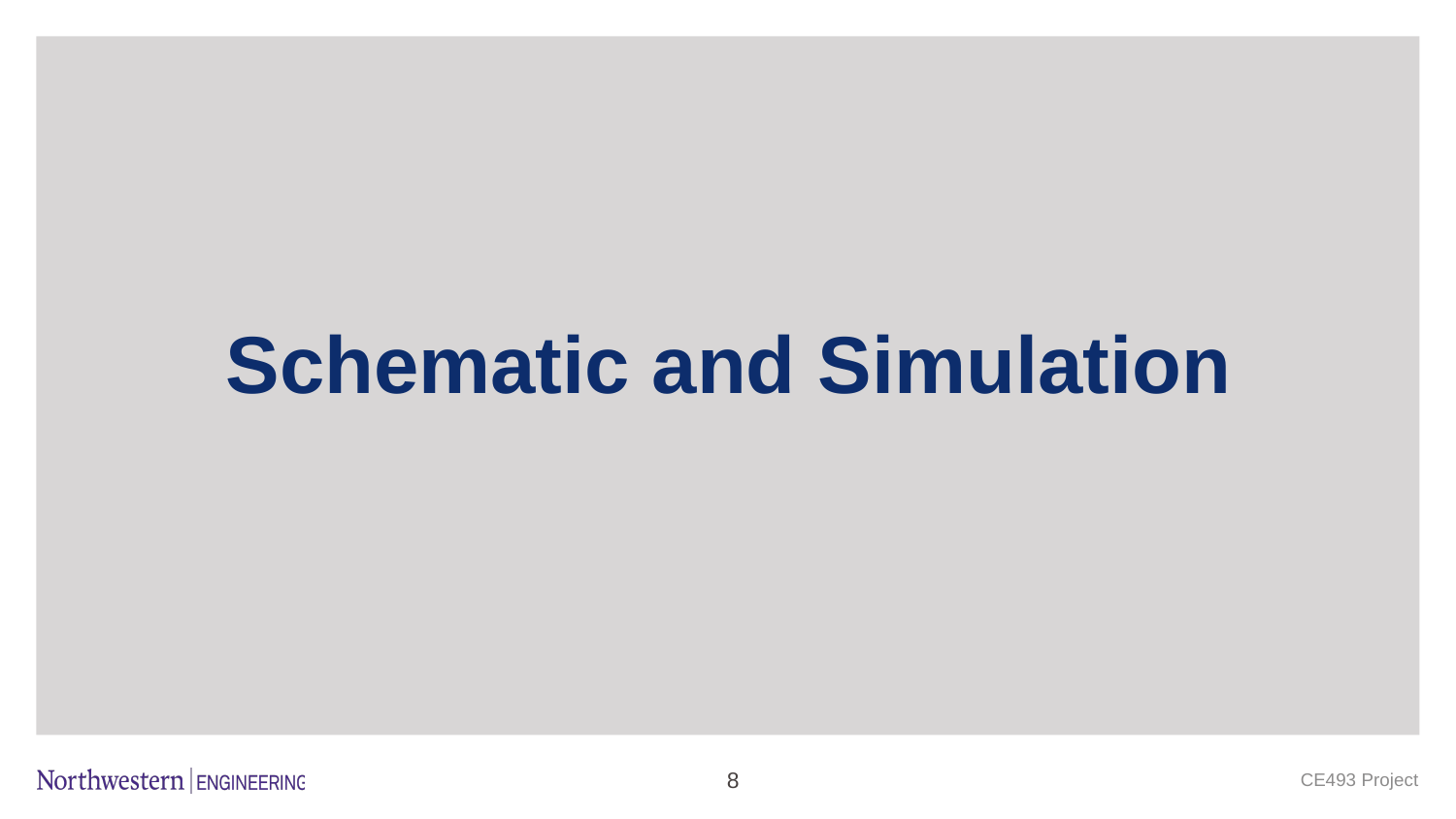

# Schematic and Simulation
CE493 Project
8